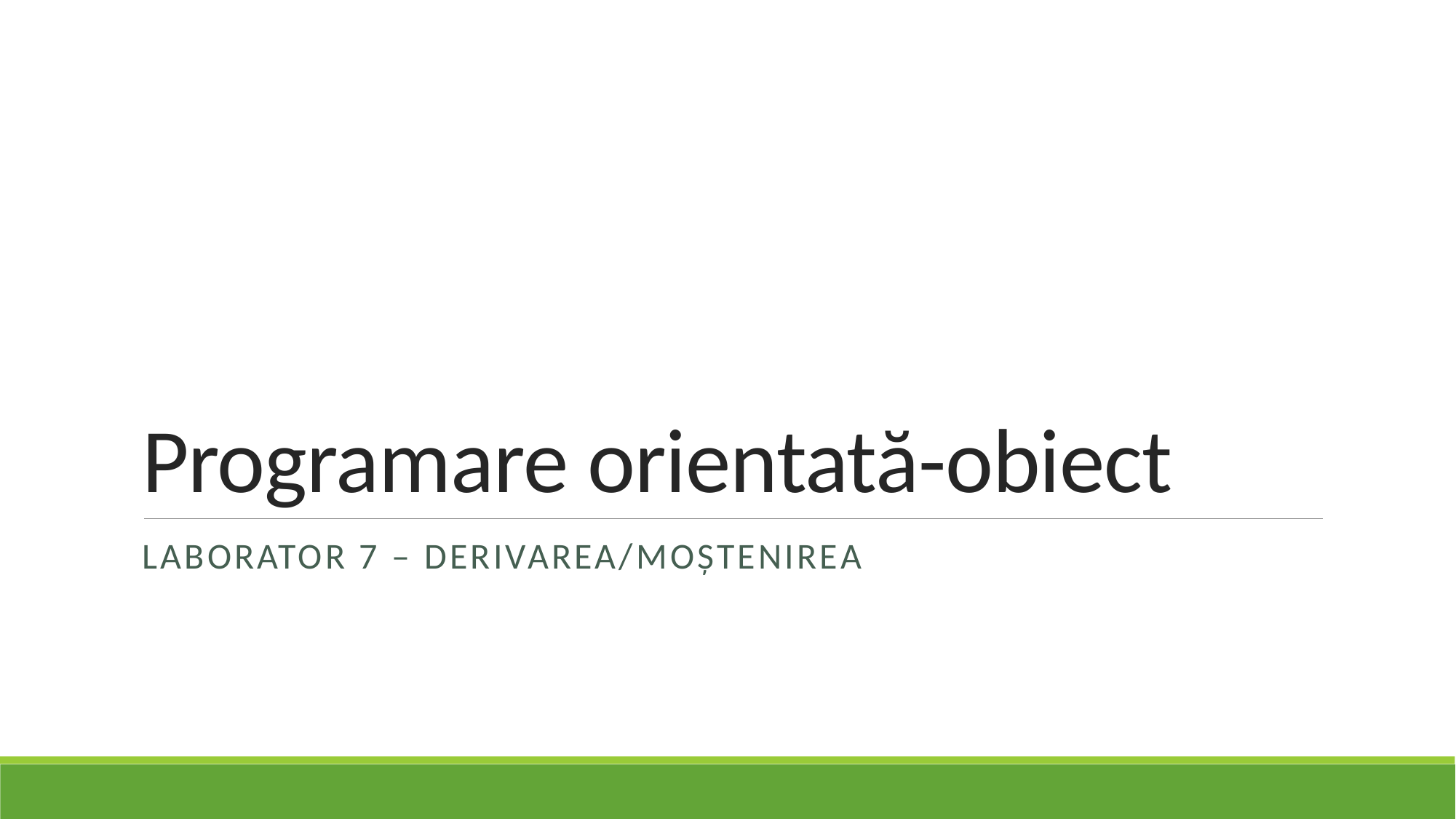

# Programare orientată-obiect
Laborator 7 – derivarea/moștenirea